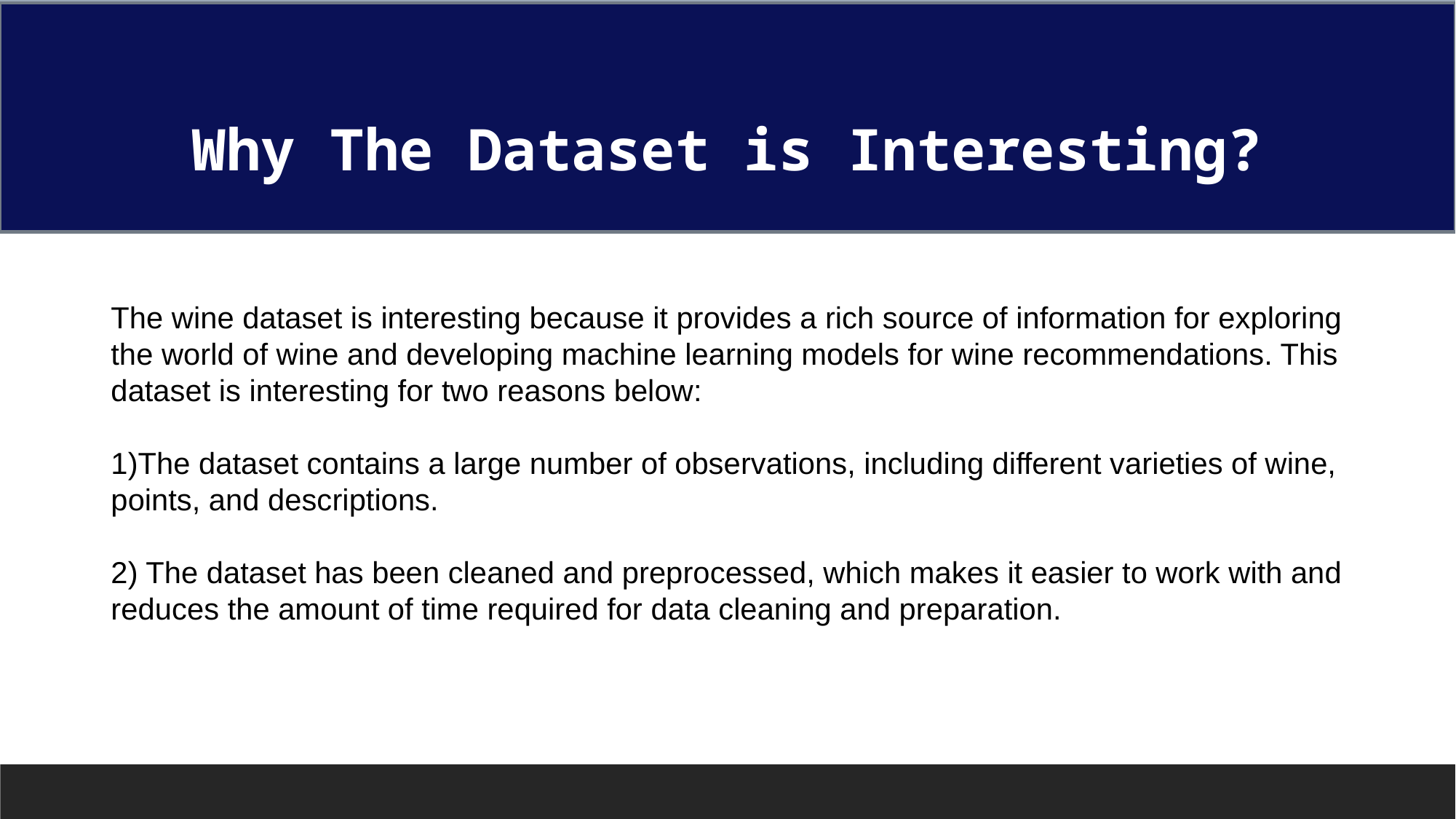

# Why The Dataset is Interesting?

The wine dataset is interesting because it provides a rich source of information for exploring the world of wine and developing machine learning models for wine recommendations. This dataset is interesting for two reasons below:

1)The dataset contains a large number of observations, including different varieties of wine, points, and descriptions.

2) The dataset has been cleaned and preprocessed, which makes it easier to work with and reduces the amount of time required for data cleaning and preparation.